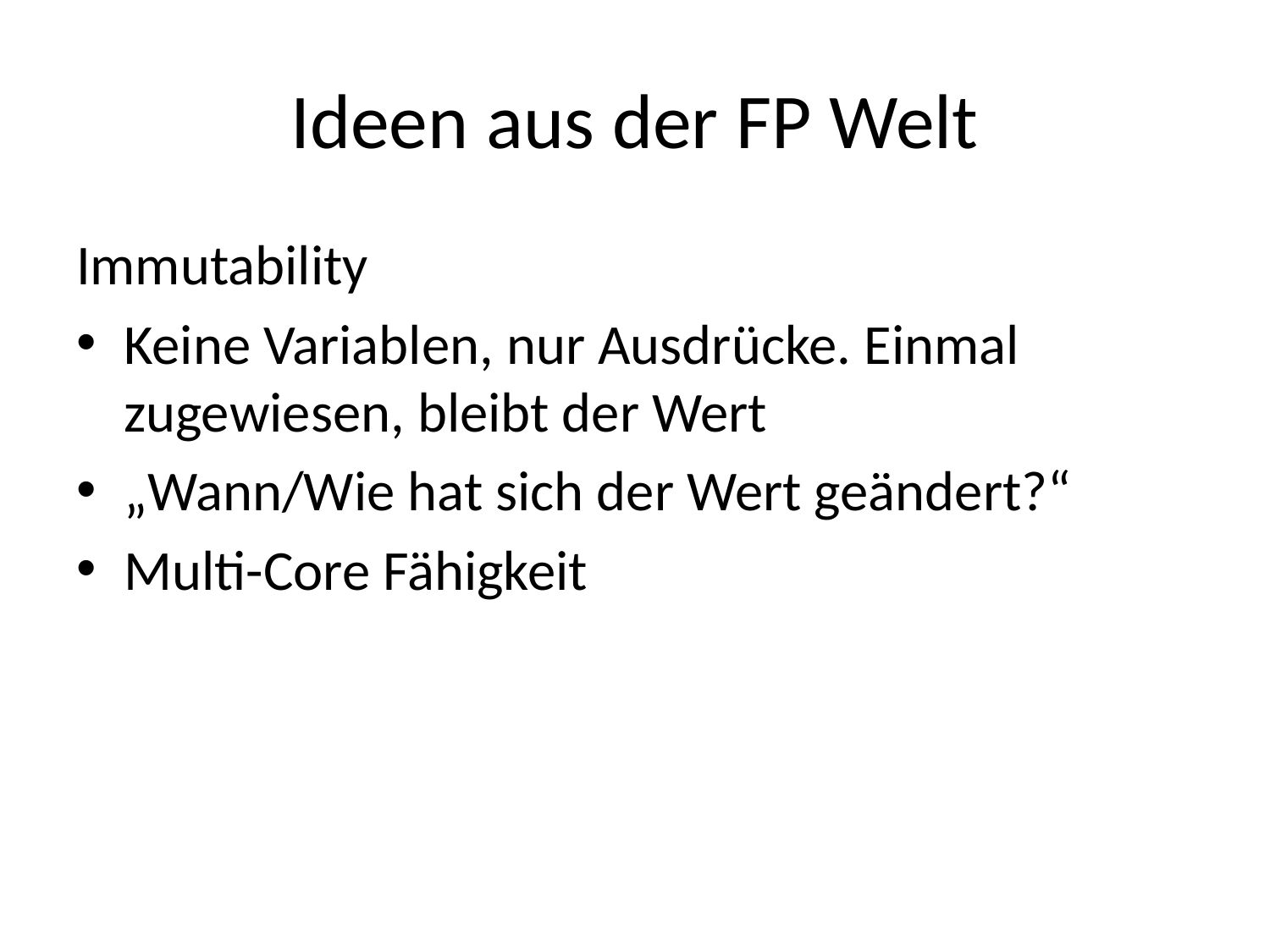

# Ideen aus der FP Welt
Immutability
Keine Variablen, nur Ausdrücke. Einmal zugewiesen, bleibt der Wert
„Wann/Wie hat sich der Wert geändert?“
Multi-Core Fähigkeit